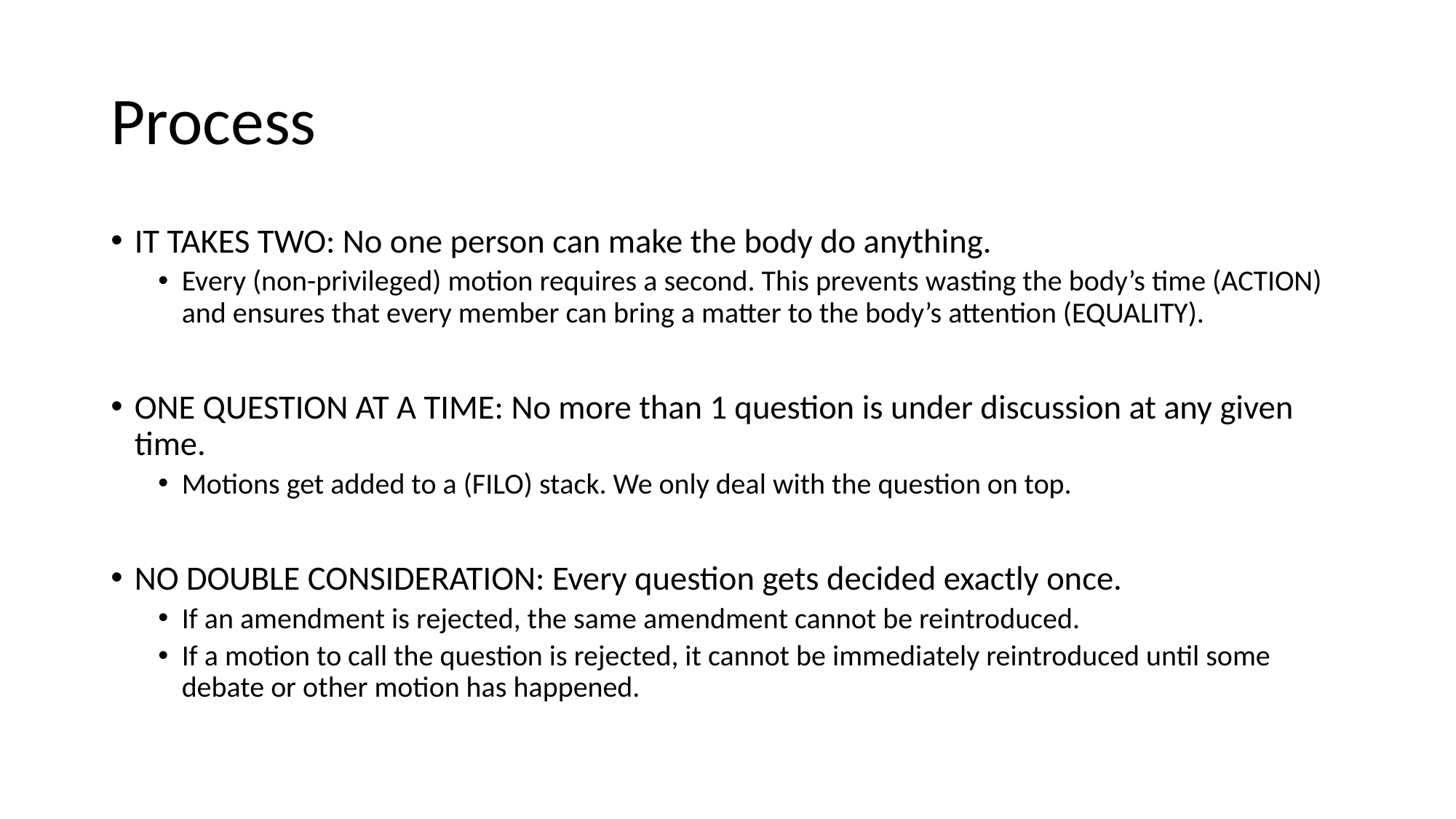

# Process
IT TAKES TWO: No one person can make the body do anything.
Every (non-privileged) motion requires a second. This prevents wasting the body’s time (ACTION) and ensures that every member can bring a matter to the body’s attention (EQUALITY).

ONE QUESTION AT A TIME: No more than 1 question is under discussion at any given time.
Motions get added to a (FILO) stack. We only deal with the question on top.

NO DOUBLE CONSIDERATION: Every question gets decided exactly once.
If an amendment is rejected, the same amendment cannot be reintroduced.
If a motion to call the question is rejected, it cannot be immediately reintroduced until some debate or other motion has happened.